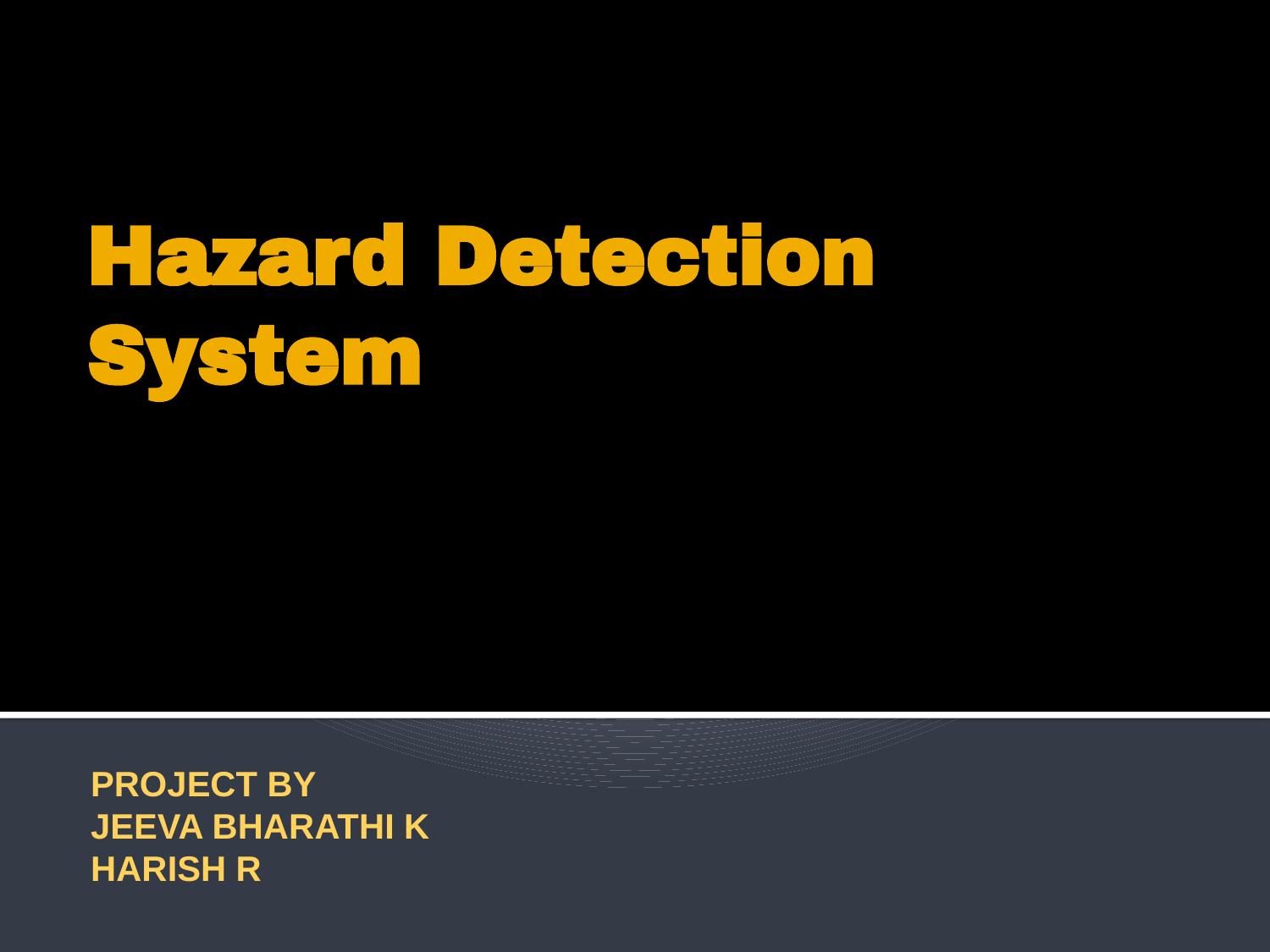

# Hazard Detection System
PROJECT BY
JEEVA BHARATHI K
HARISH R